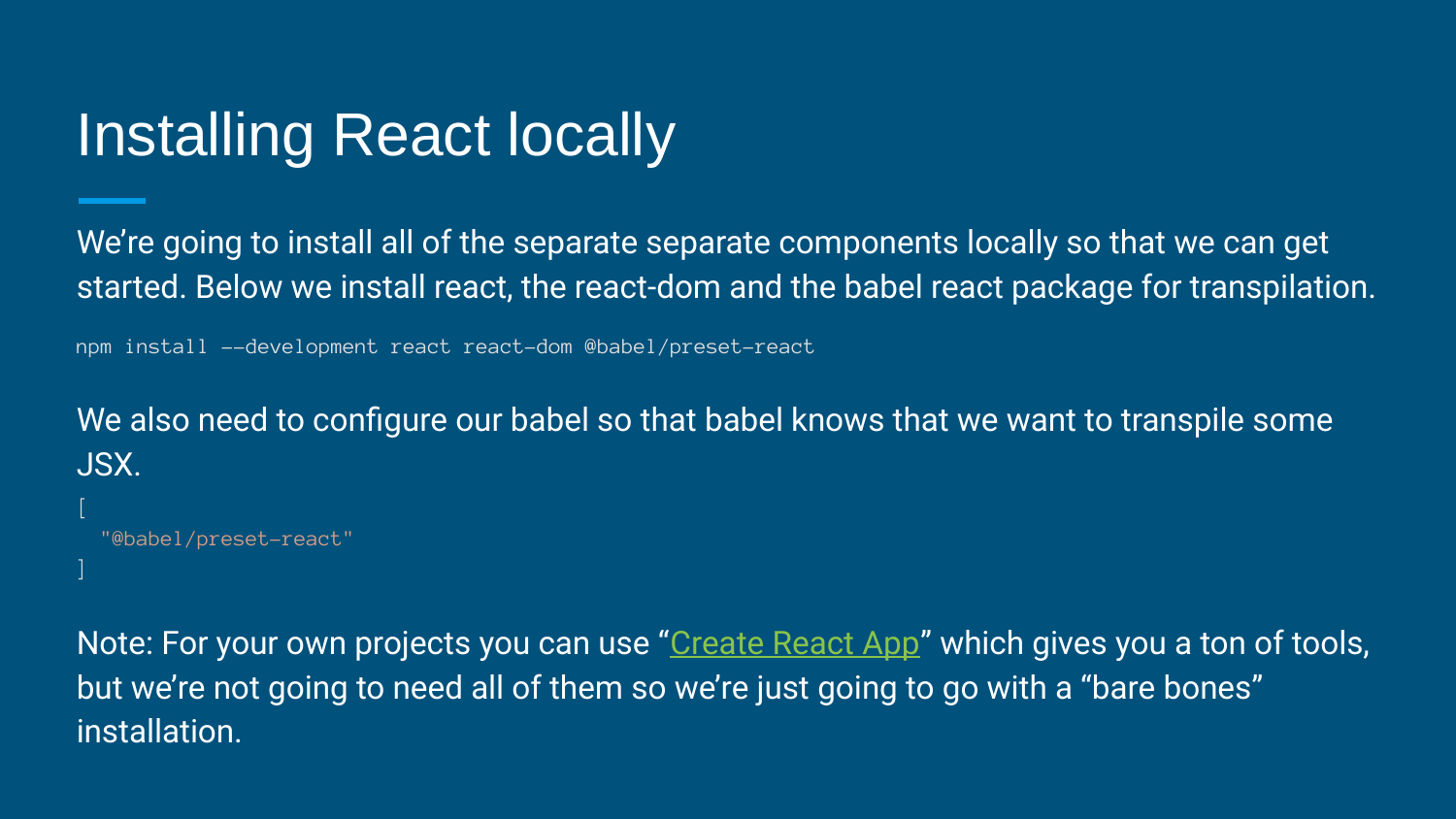

# Installing React locally
We’re going to install all of the separate separate components locally so that we can get started. Below we install react, the react-dom and the babel react package for transpilation.
We also need to configure our babel so that babel knows that we want to transpile some JSX.
Note: For your own projects you can use “Create React App” which gives you a ton of tools, but we’re not going to need all of them so we’re just going to go with a “bare bones” installation.

npm install --development react react-dom @babel/preset-react
[
  "@babel/preset-react"
]